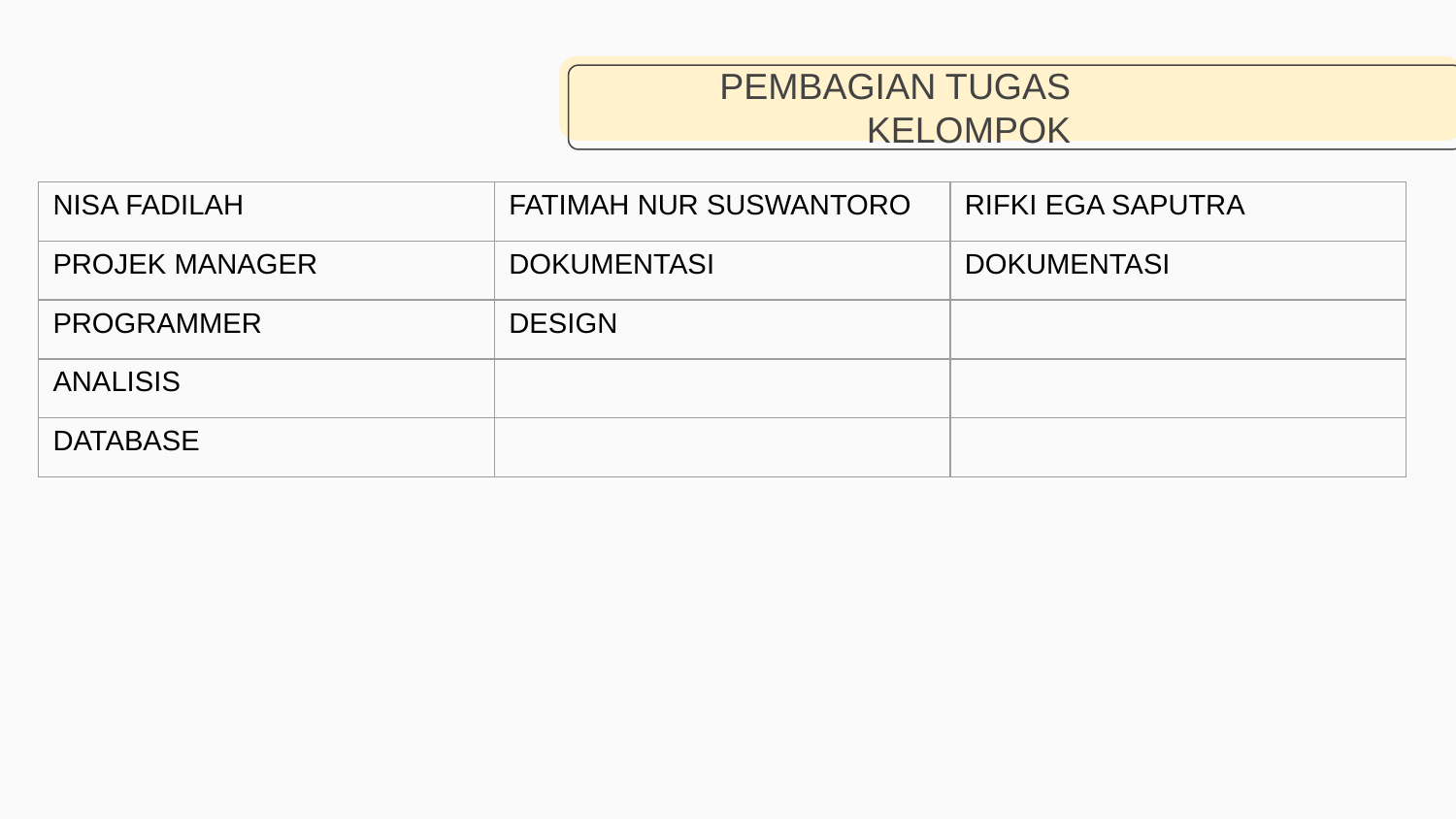

# PEMBAGIAN TUGAS KELOMPOK
| NISA FADILAH | FATIMAH NUR SUSWANTORO | RIFKI EGA SAPUTRA |
| --- | --- | --- |
| PROJEK MANAGER | DOKUMENTASI | DOKUMENTASI |
| PROGRAMMER | DESIGN |  |
| ANALISIS |  |  |
| DATABASE |  |  |